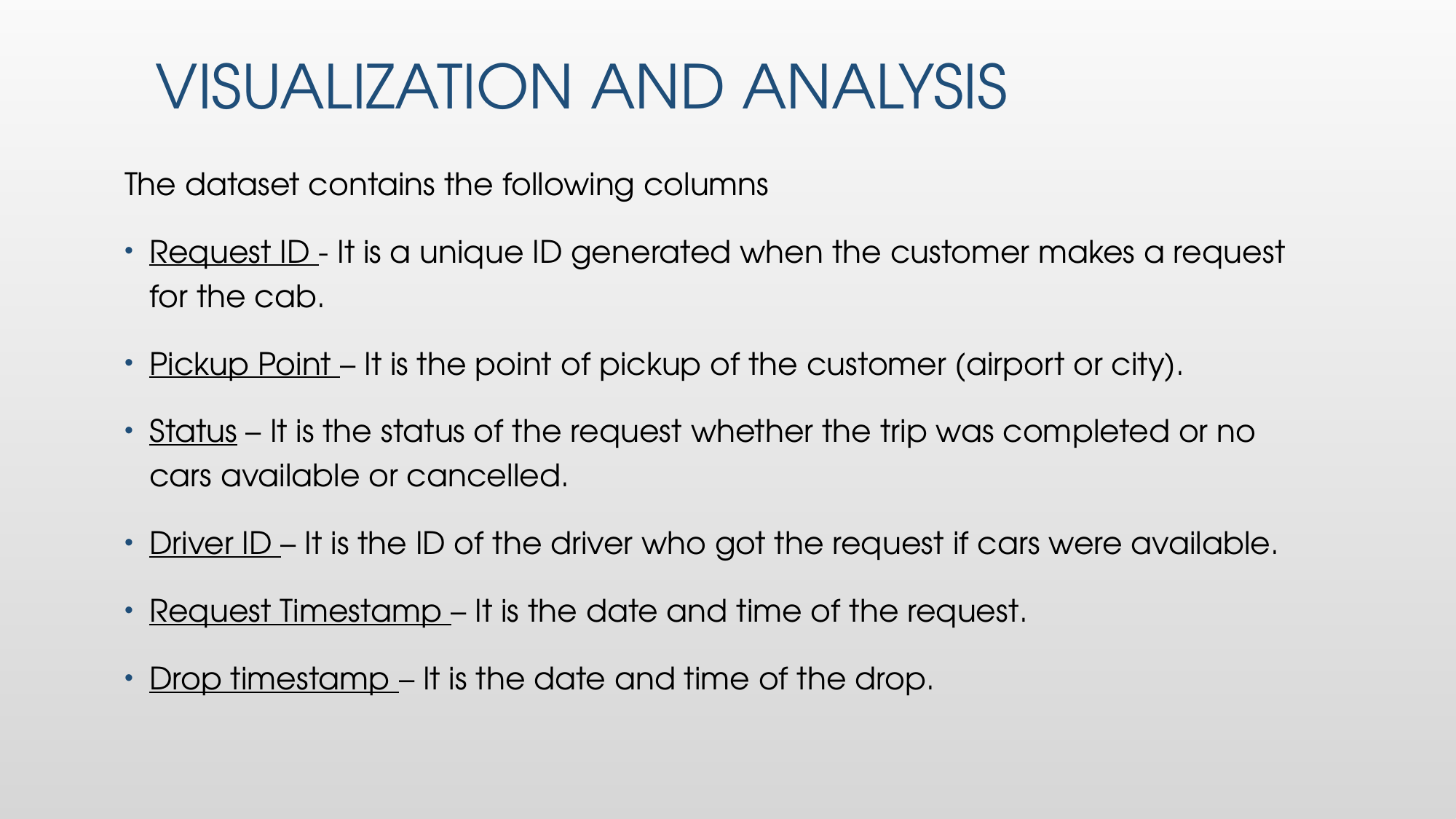

# Visualization and Analysis
The dataset contains the following columns
Request ID - It is a unique ID generated when the customer makes a request for the cab.
Pickup Point – It is the point of pickup of the customer (airport or city).
Status – It is the status of the request whether the trip was completed or no cars available or cancelled.
Driver ID – It is the ID of the driver who got the request if cars were available.
Request Timestamp – It is the date and time of the request.
Drop timestamp – It is the date and time of the drop.